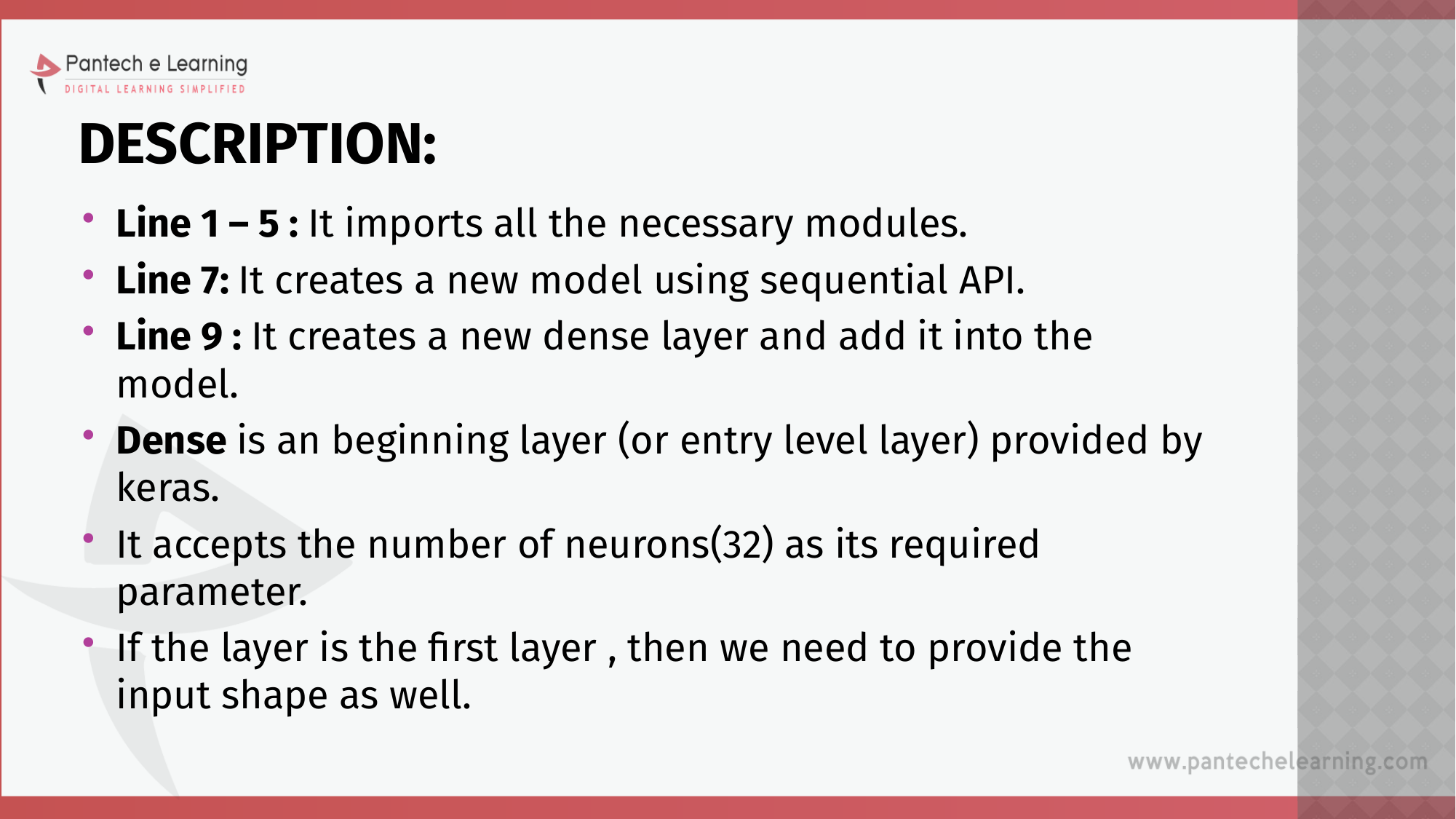

# Description:
Line 1 – 5 : It imports all the necessary modules.
Line 7: It creates a new model using sequential API.
Line 9 : It creates a new dense layer and add it into the model.
Dense is an beginning layer (or entry level layer) provided by keras.
It accepts the number of neurons(32) as its required parameter.
If the layer is the first layer , then we need to provide the input shape as well.